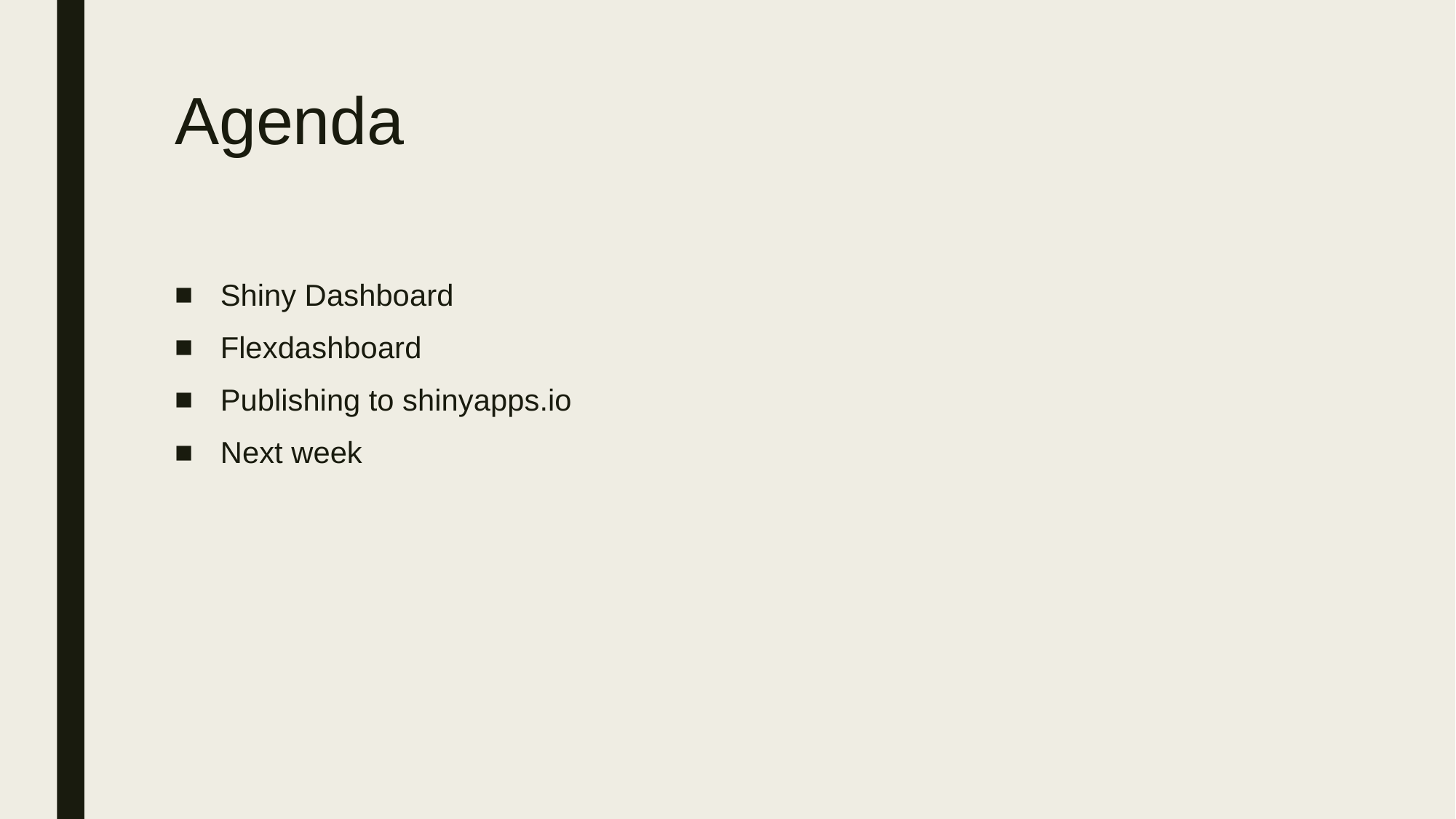

# Agenda
Shiny Dashboard
Flexdashboard
Publishing to shinyapps.io
Next week